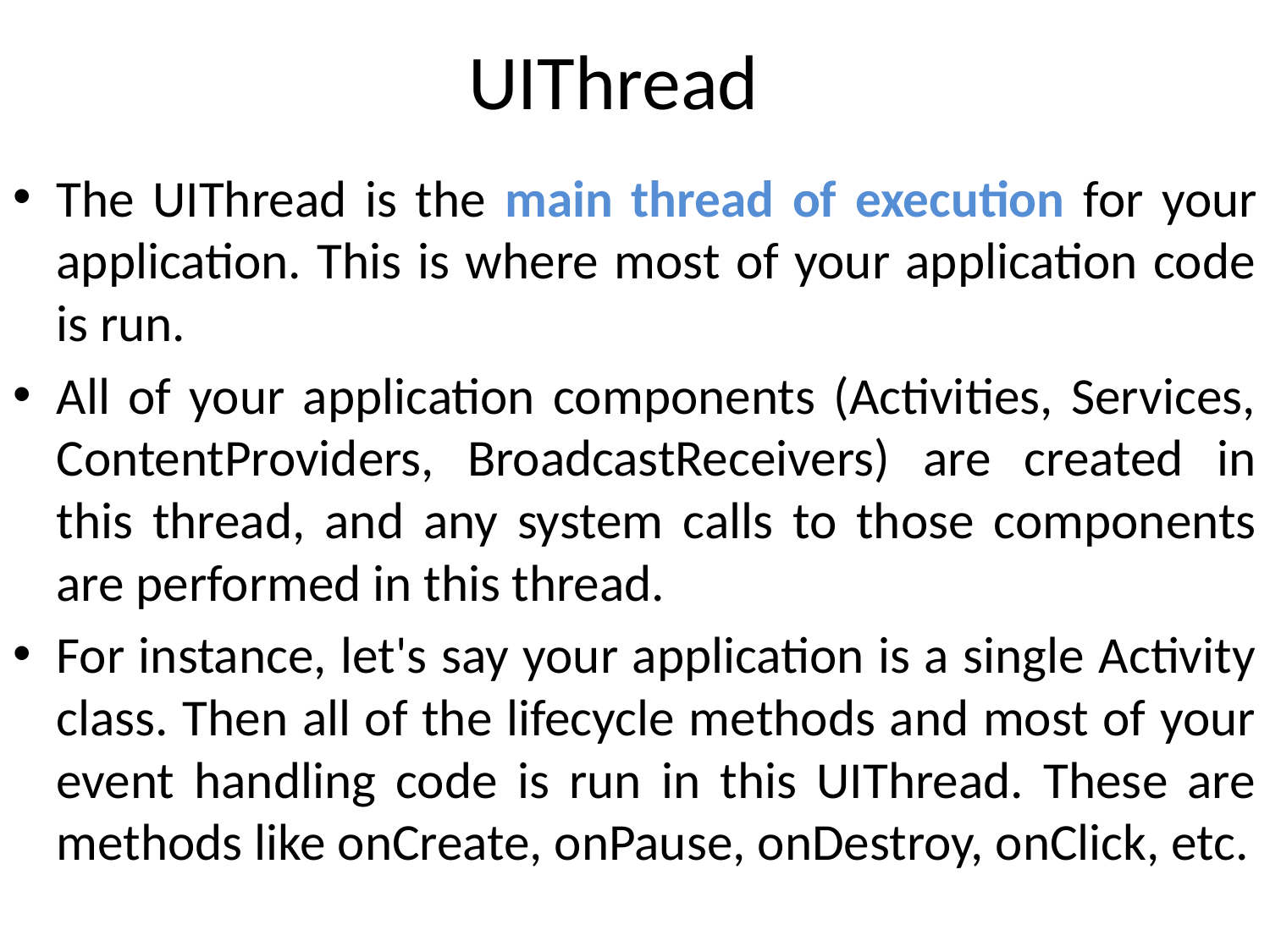

# UIThread
The UIThread is the main thread of execution for your application. This is where most of your application code is run.
All of your application components (Activities, Services, ContentProviders, BroadcastReceivers) are created in this thread, and any system calls to those components are performed in this thread.
For instance, let's say your application is a single Activity class. Then all of the lifecycle methods and most of your event handling code is run in this UIThread. These are methods like onCreate, onPause, onDestroy, onClick, etc.